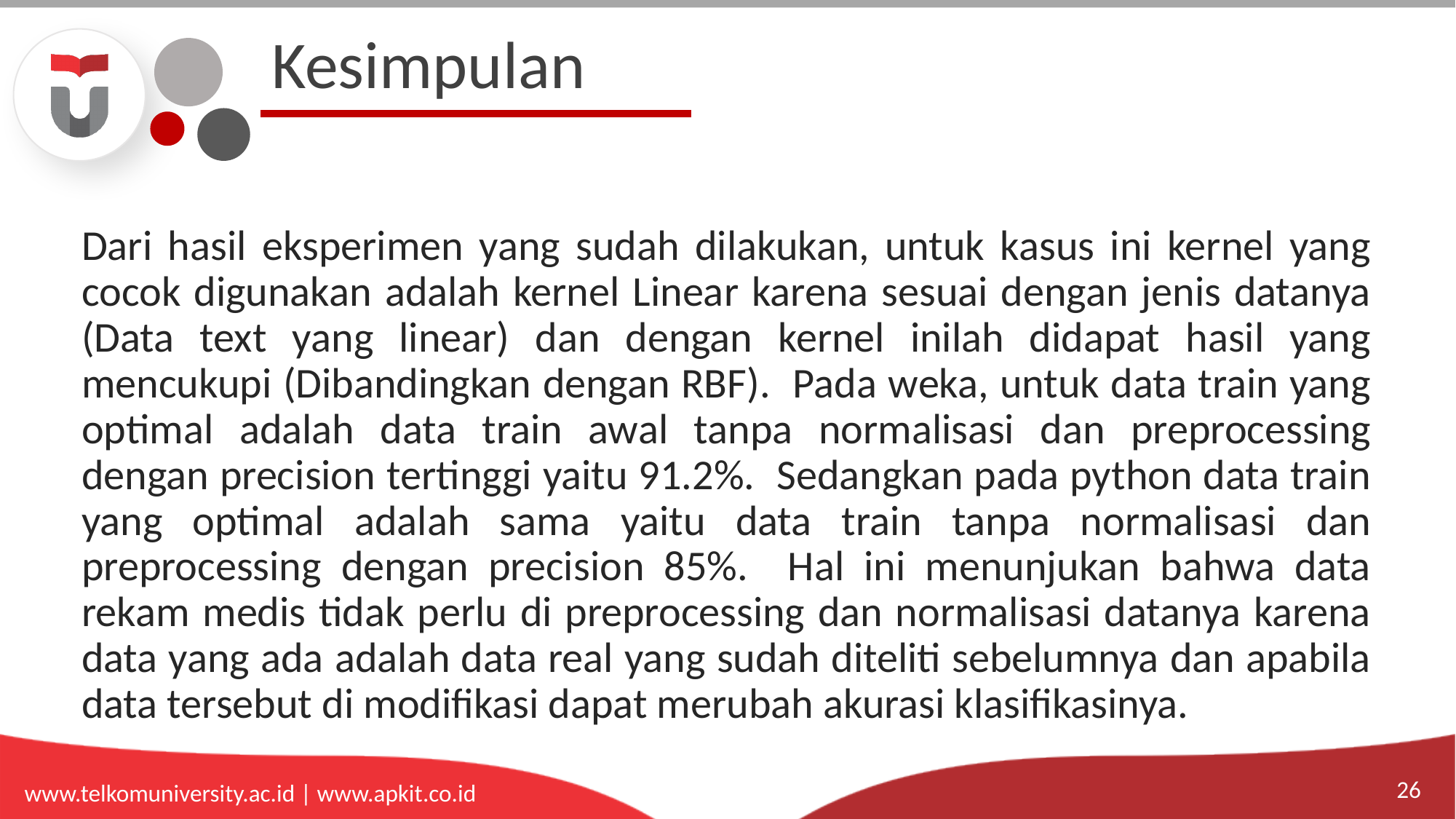

# Kesimpulan

Dari hasil eksperimen yang sudah dilakukan, untuk kasus ini kernel yang cocok digunakan adalah kernel Linear karena sesuai dengan jenis datanya (Data text yang linear) dan dengan kernel inilah didapat hasil yang mencukupi (Dibandingkan dengan RBF).  Pada weka, untuk data train yang optimal adalah data train awal tanpa normalisasi dan preprocessing dengan precision tertinggi yaitu 91.2%.  Sedangkan pada python data train yang optimal adalah sama yaitu data train tanpa normalisasi dan preprocessing dengan precision 85%.  Hal ini menunjukan bahwa data rekam medis tidak perlu di preprocessing dan normalisasi datanya karena data yang ada adalah data real yang sudah diteliti sebelumnya dan apabila data tersebut di modifikasi dapat merubah akurasi klasifikasinya.
www.telkomuniversity.ac.id | www.apkit.co.id
26